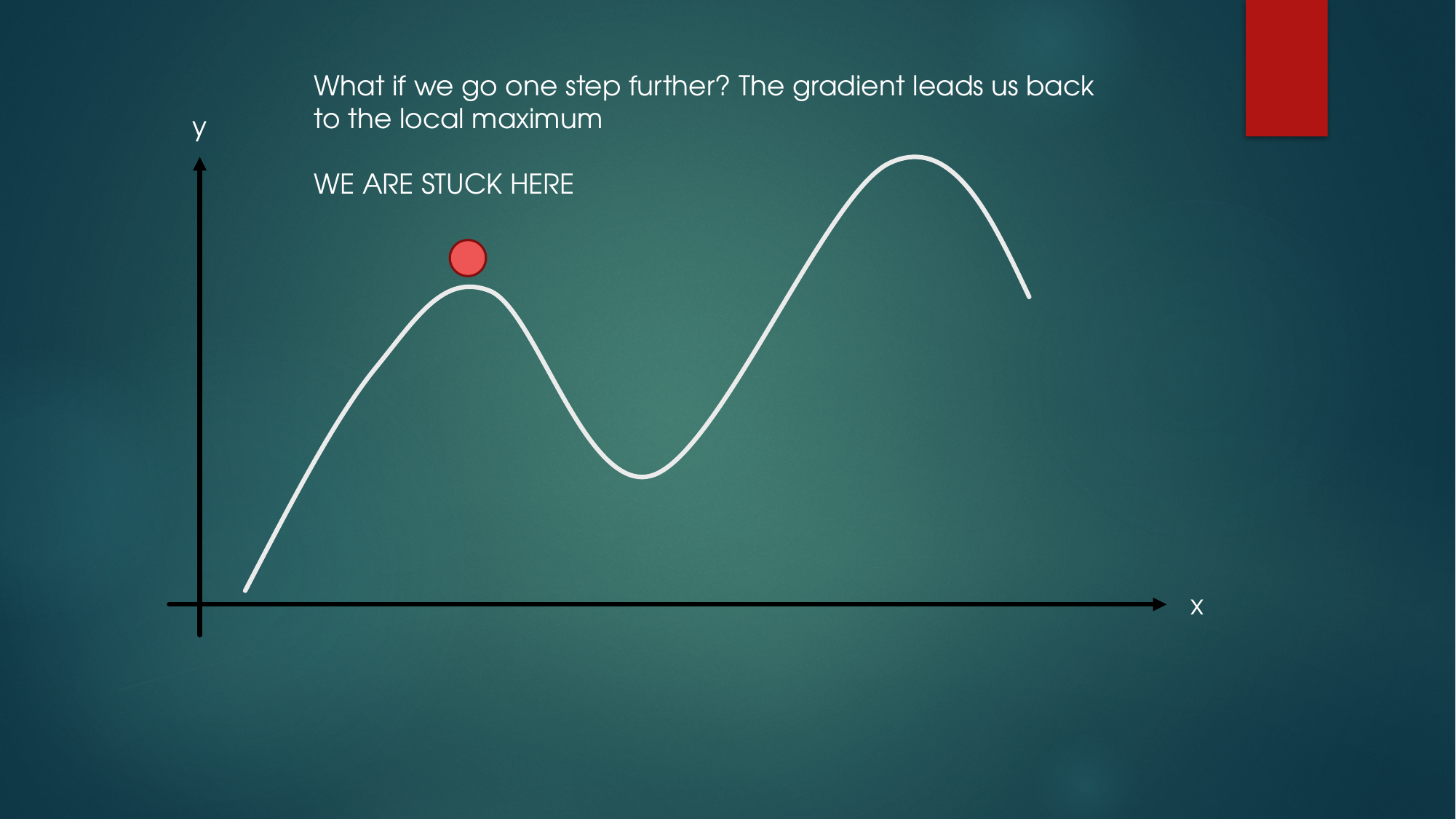

What if we go one step further? The gradient leads us back
to the local maximum

WE ARE STUCK HERE
y

x